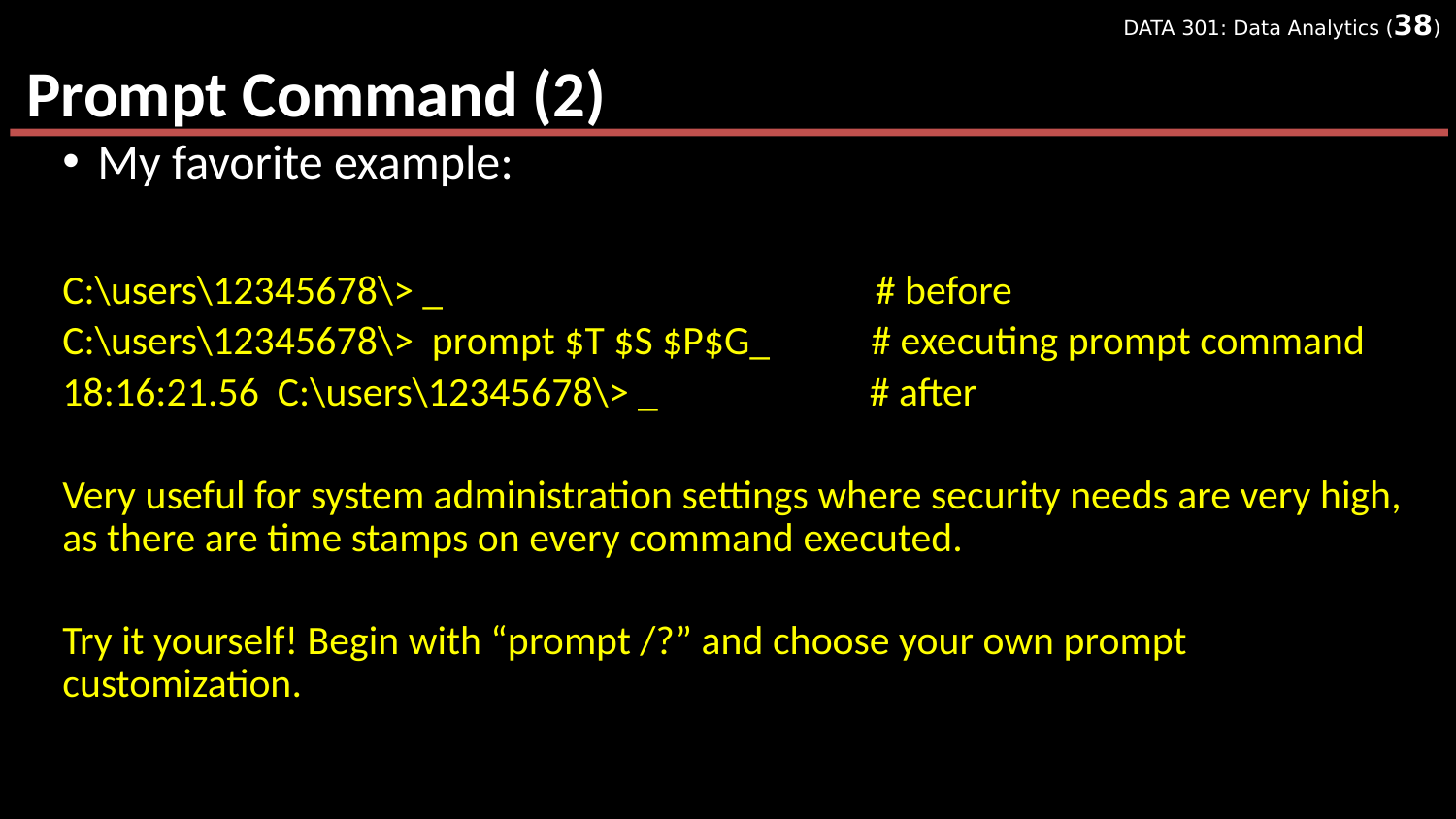

# Prompt Command (2)
My favorite example:

C:\users\12345678\> _                                               # before
C:\users\12345678\>  prompt $T $S $P$G_           # executing prompt command
18:16:21.56  C:\users\12345678\> _                       # after

Very useful for system administration settings where security needs are very high, as there are time stamps on every command executed.

Try it yourself! Begin with “prompt /?” and choose your own prompt customization.